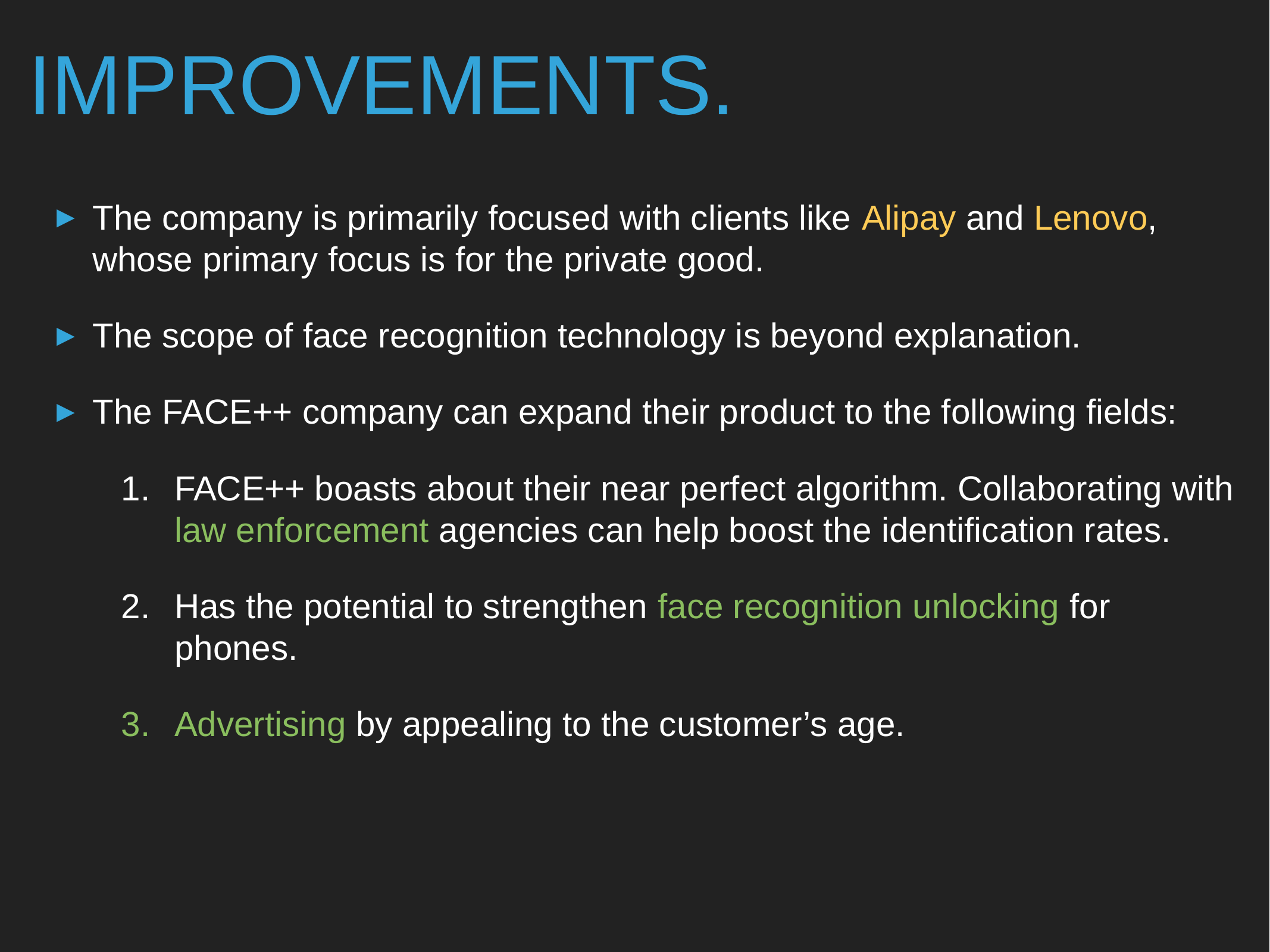

# Improvements.
The company is primarily focused with clients like Alipay and Lenovo, whose primary focus is for the private good.
The scope of face recognition technology is beyond explanation.
The FACE++ company can expand their product to the following fields:
FACE++ boasts about their near perfect algorithm. Collaborating with law enforcement agencies can help boost the identification rates.
Has the potential to strengthen face recognition unlocking for phones.
Advertising by appealing to the customer’s age.